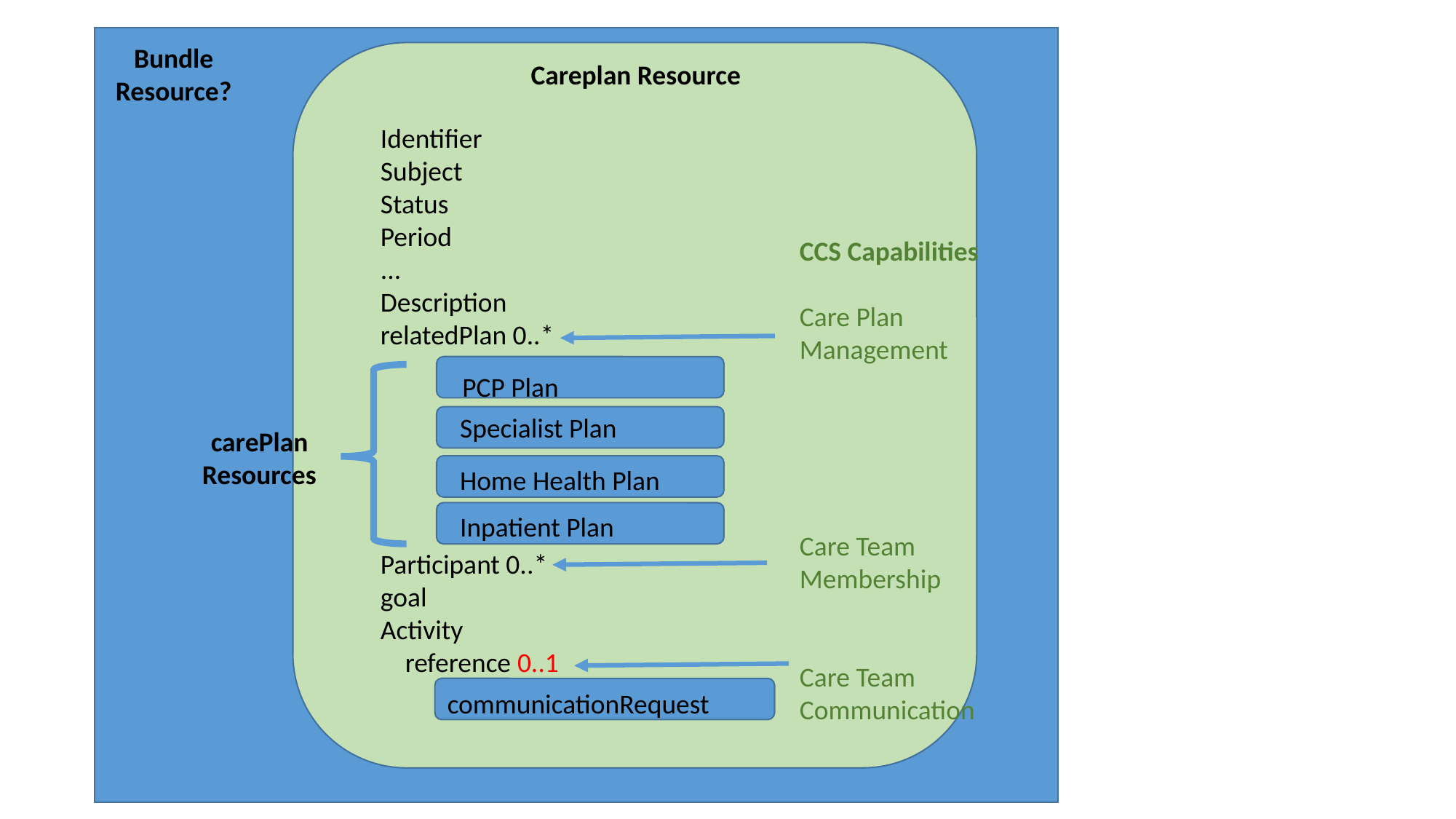

Bundle Resource?

Careplan Resource
Identifier
Subject
Status
Period
...
Description
relatedPlan 0..*

Participant 0..*
goal
Activity
    reference 0..1

CCS Capabilities

Care Plan Management

Care Team Membership

Care Team Communication

PCP Plan
Specialist Plan

carePlan Resources

Home Health Plan

Inpatient Plan

communicationRequest